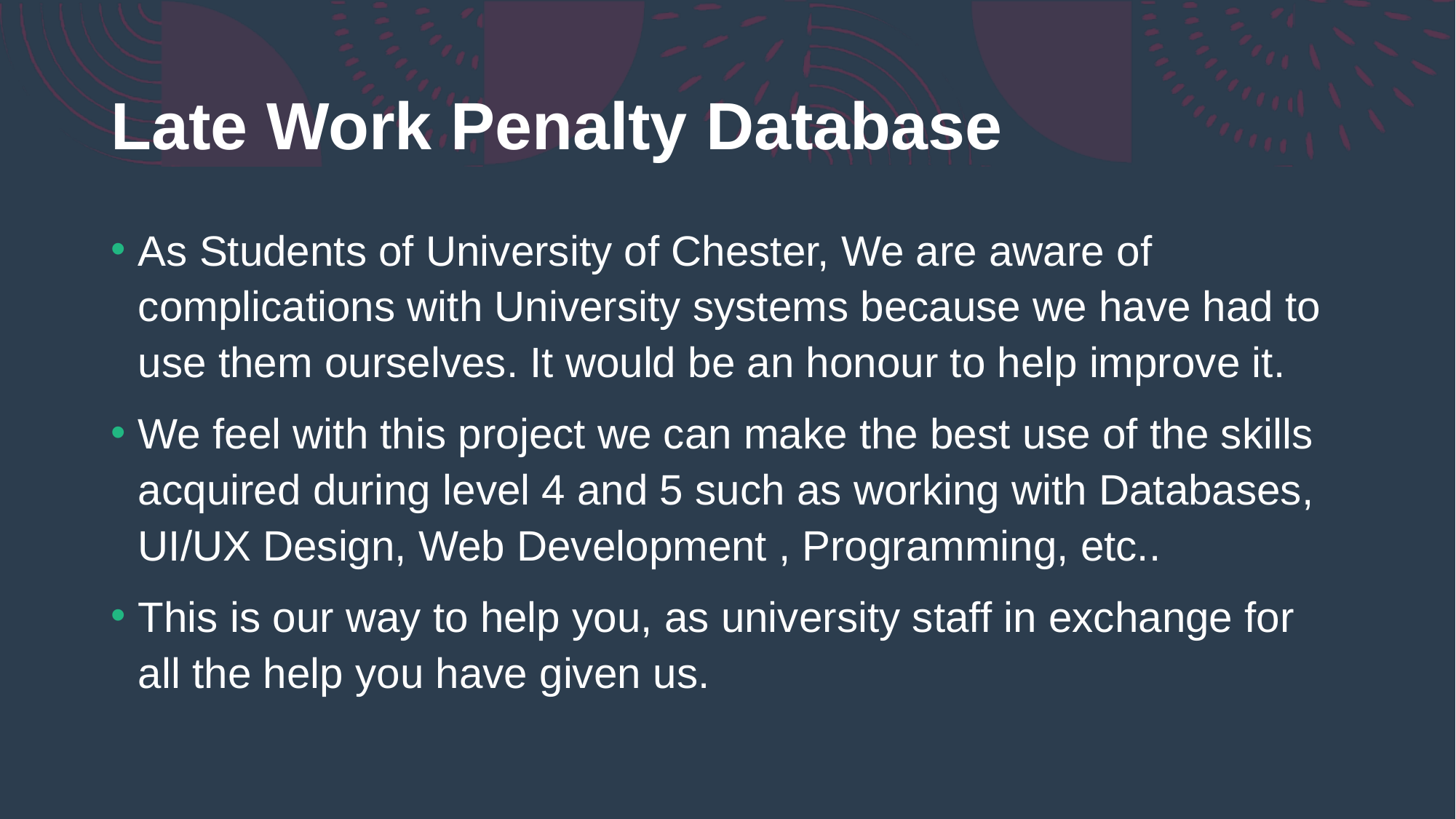

# Late Work Penalty Database
As Students of University of Chester, We are aware of complications with University systems because we have had to use them ourselves. It would be an honour to help improve it.
We feel with this project we can make the best use of the skills acquired during level 4 and 5 such as working with Databases, UI/UX Design, Web Development , Programming, etc..
This is our way to help you, as university staff in exchange for all the help you have given us.